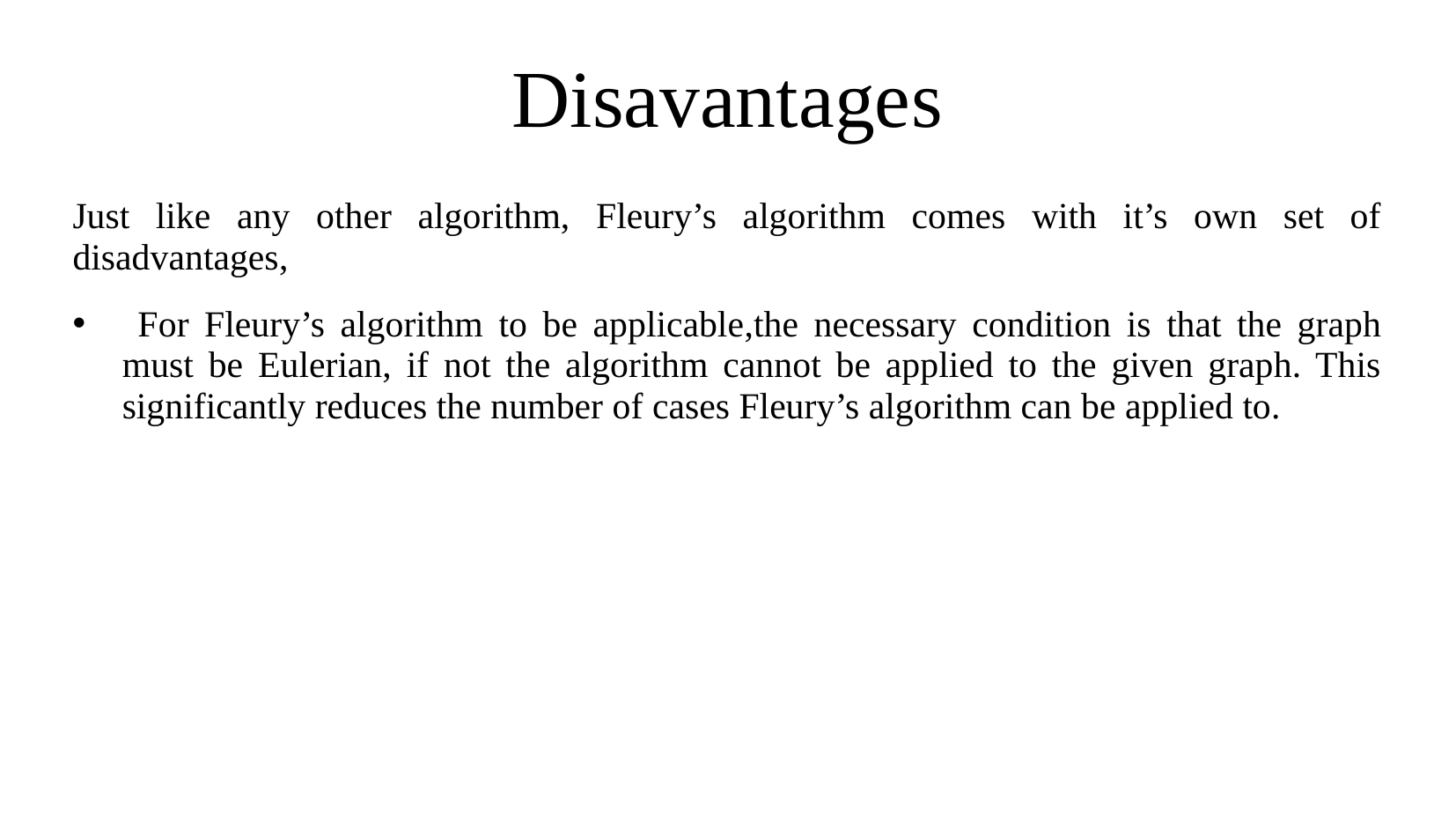

# Disavantages
Just like any other algorithm, Fleury’s algorithm comes with it’s own set of disadvantages,
 For Fleury’s algorithm to be applicable,the necessary condition is that the graph must be Eulerian, if not the algorithm cannot be applied to the given graph. This significantly reduces the number of cases Fleury’s algorithm can be applied to.